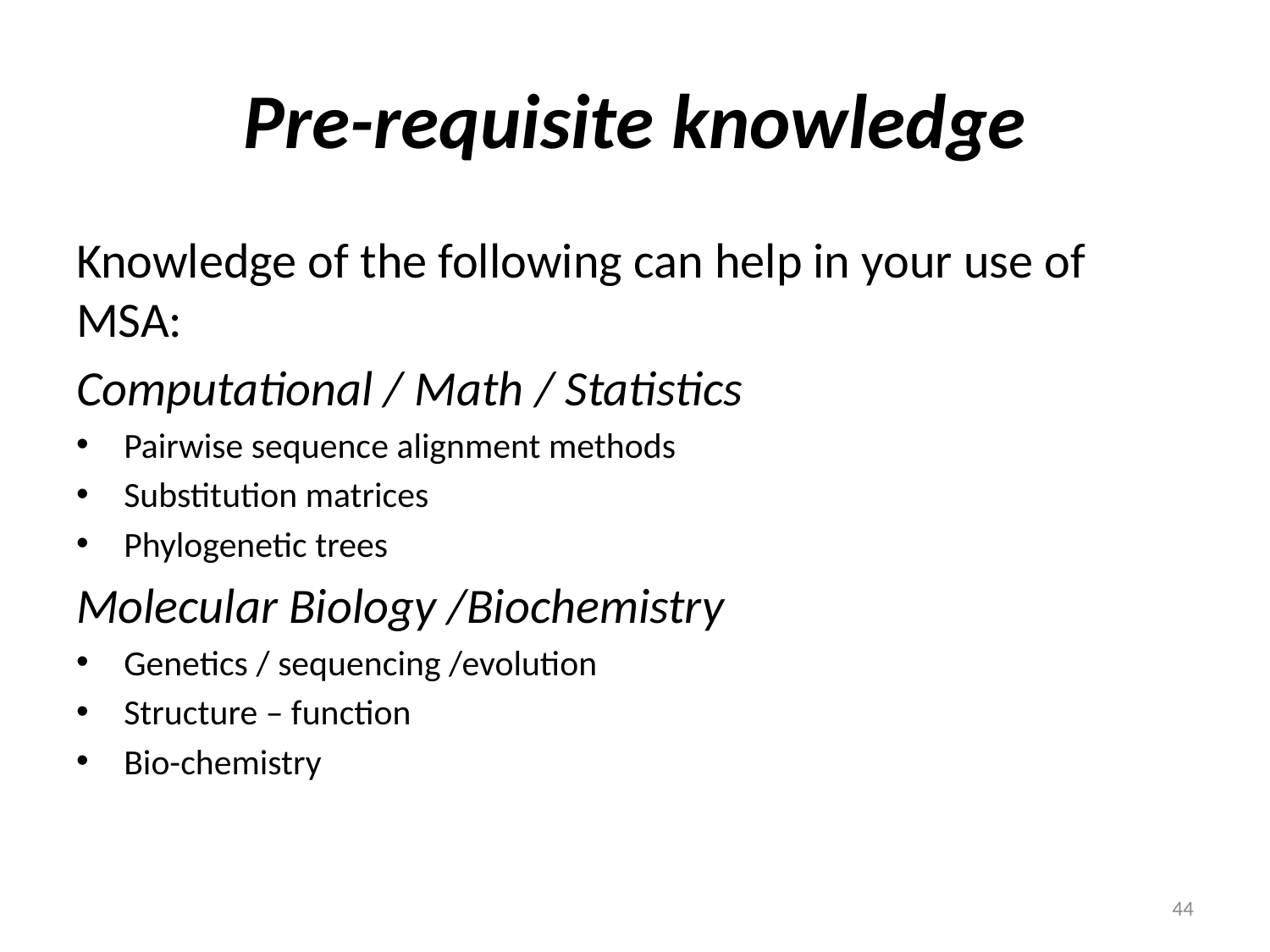

# Pre-requisite knowledge
Knowledge of the following can help in your use of MSA:
Computational / Math / Statistics
Pairwise sequence alignment methods
Substitution matrices
Phylogenetic trees
Molecular Biology /Biochemistry
Genetics / sequencing /evolution
Structure – function
Bio-chemistry

44